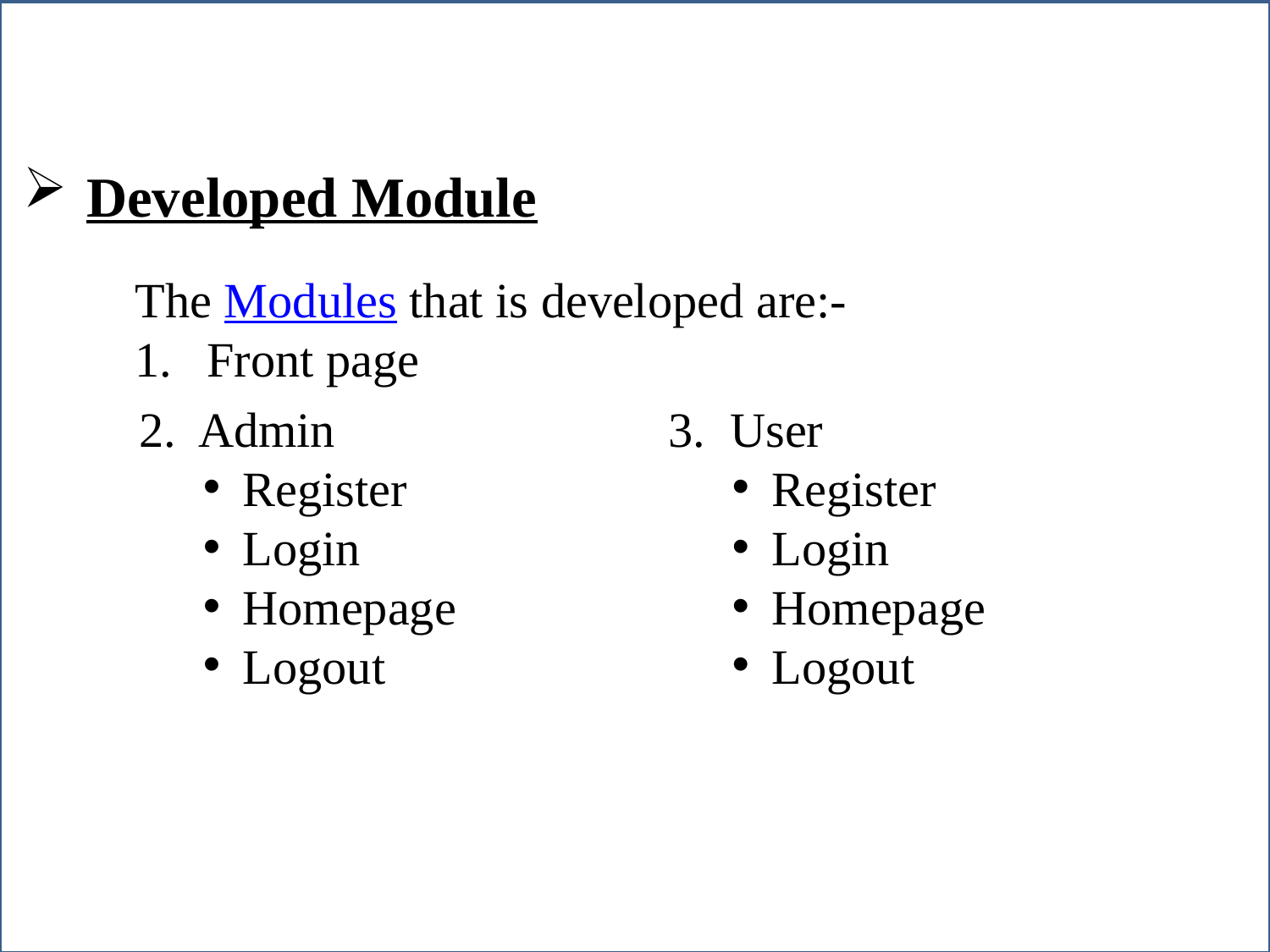

Developed Module

The Modules that is developed are:-
Front page
2.  Admin
Register
Login
Homepage
Logout
3.  User
Register
Login
Homepage
Logout